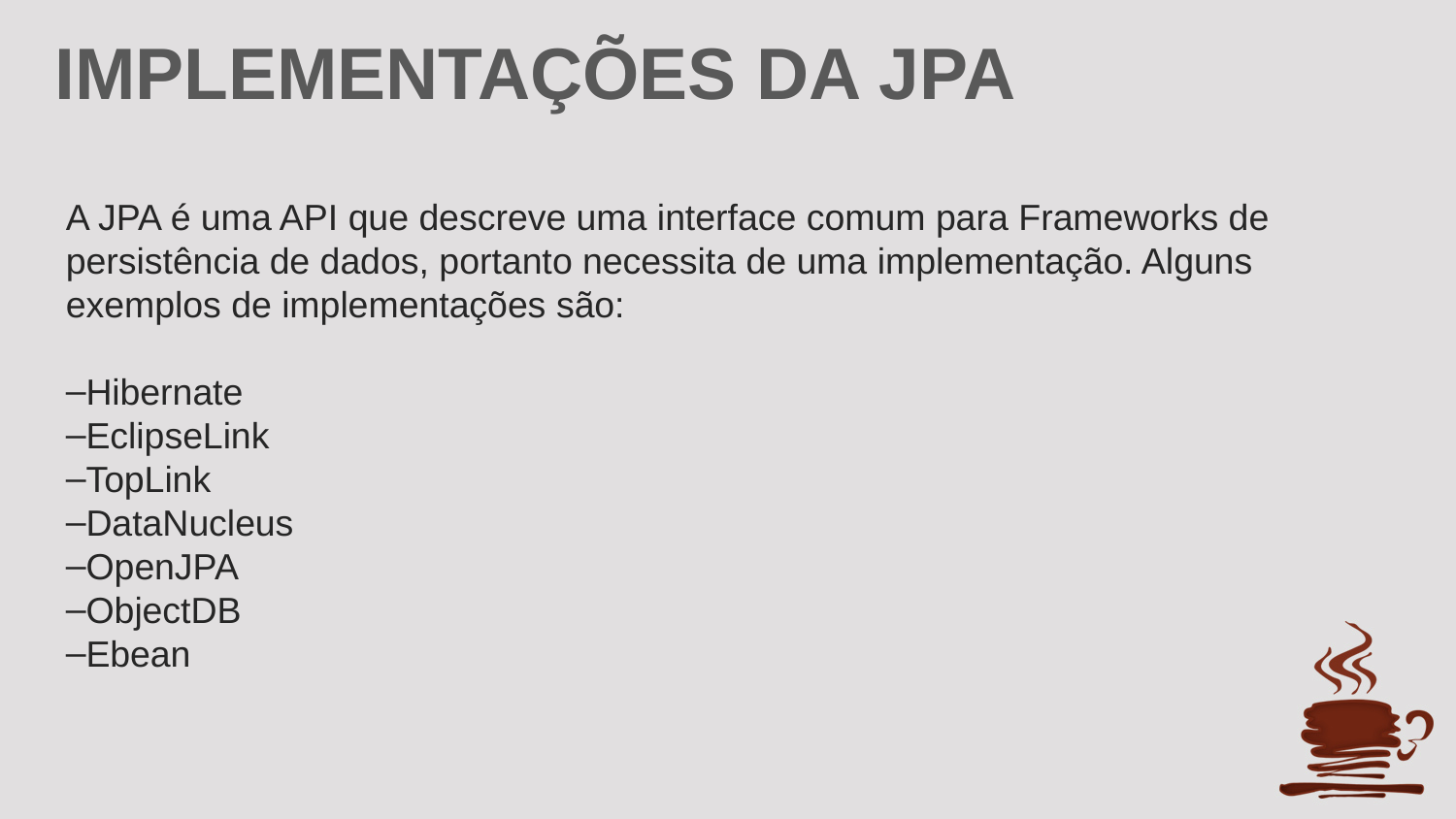

IMPLEMENTAÇÕES DA JPA
A JPA é uma API que descreve uma interface comum para Frameworks de
persistência de dados, portanto necessita de uma implementação. Alguns
exemplos de implementações são:

Hibernate
EclipseLink
TopLink
DataNucleus
OpenJPA
ObjectDB
Ebean